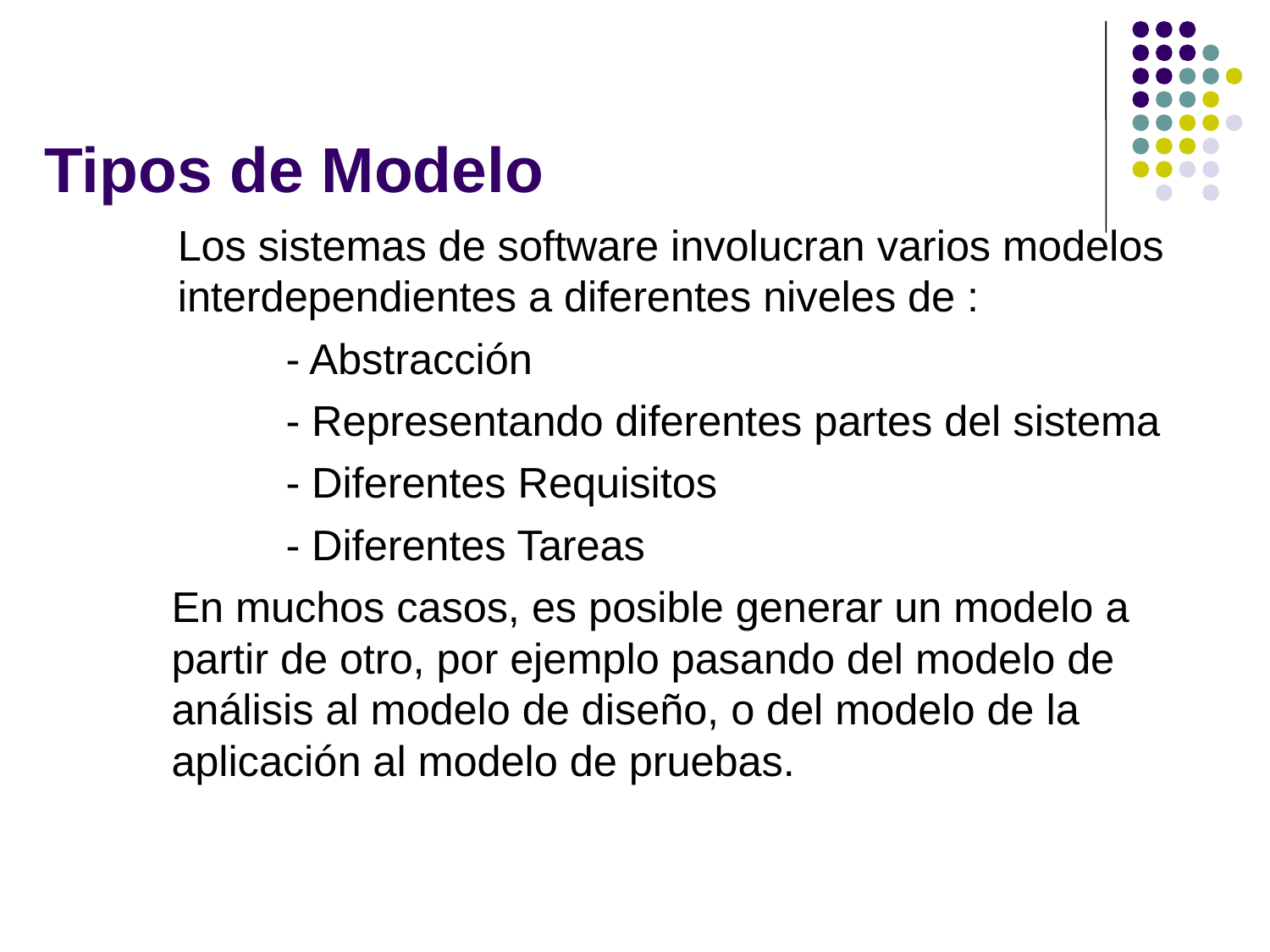

# Tipos de Modelo
Los sistemas de software involucran varios modelos interdependientes a diferentes niveles de :
	- Abstracción
	- Representando diferentes partes del sistema
	- Diferentes Requisitos
	- Diferentes Tareas
En muchos casos, es posible generar un modelo a partir de otro, por ejemplo pasando del modelo de análisis al modelo de diseño, o del modelo de la aplicación al modelo de pruebas.